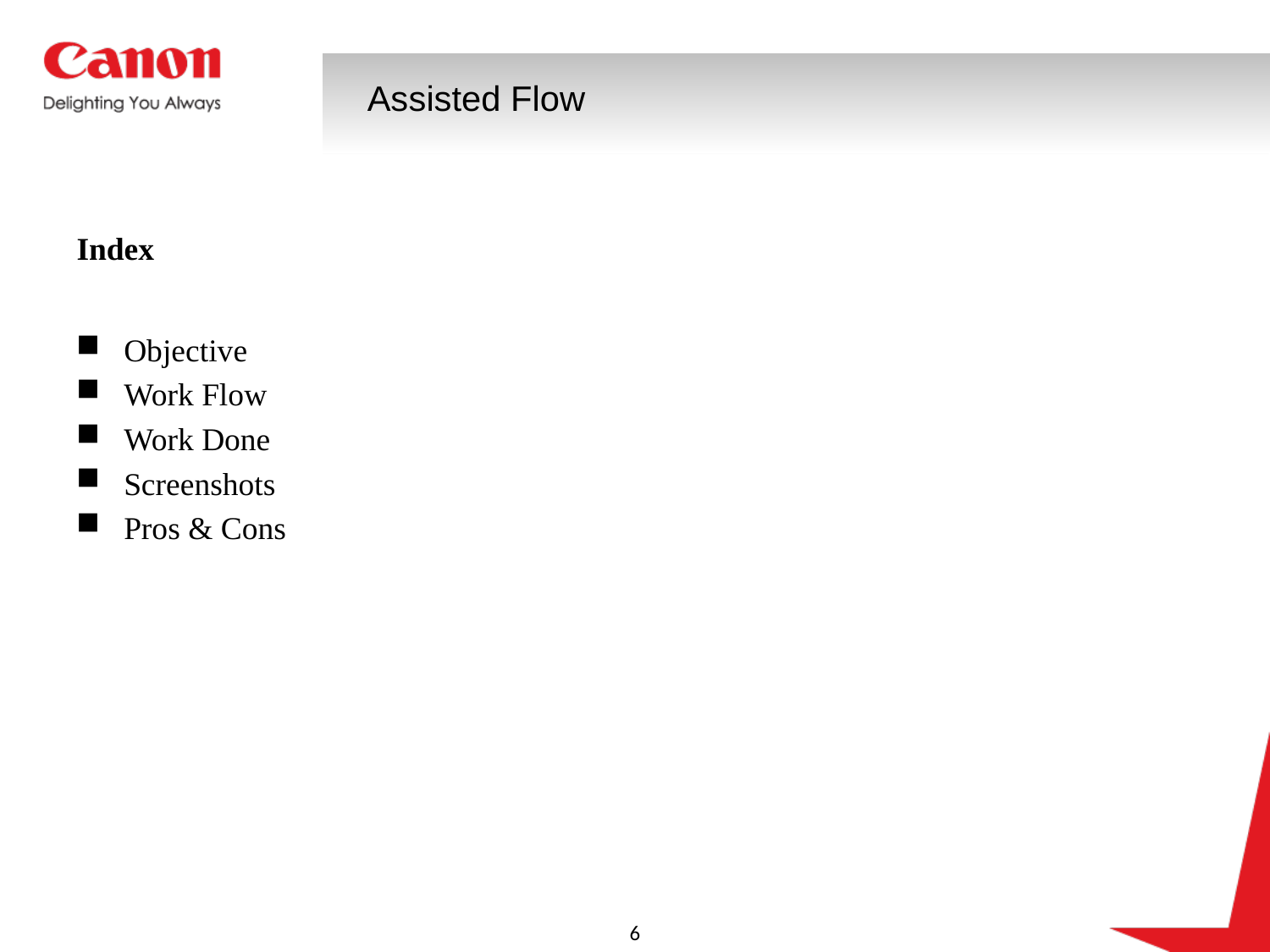

# Assisted Flow
Index
Objective
Work Flow
Work Done
Screenshots
Pros & Cons